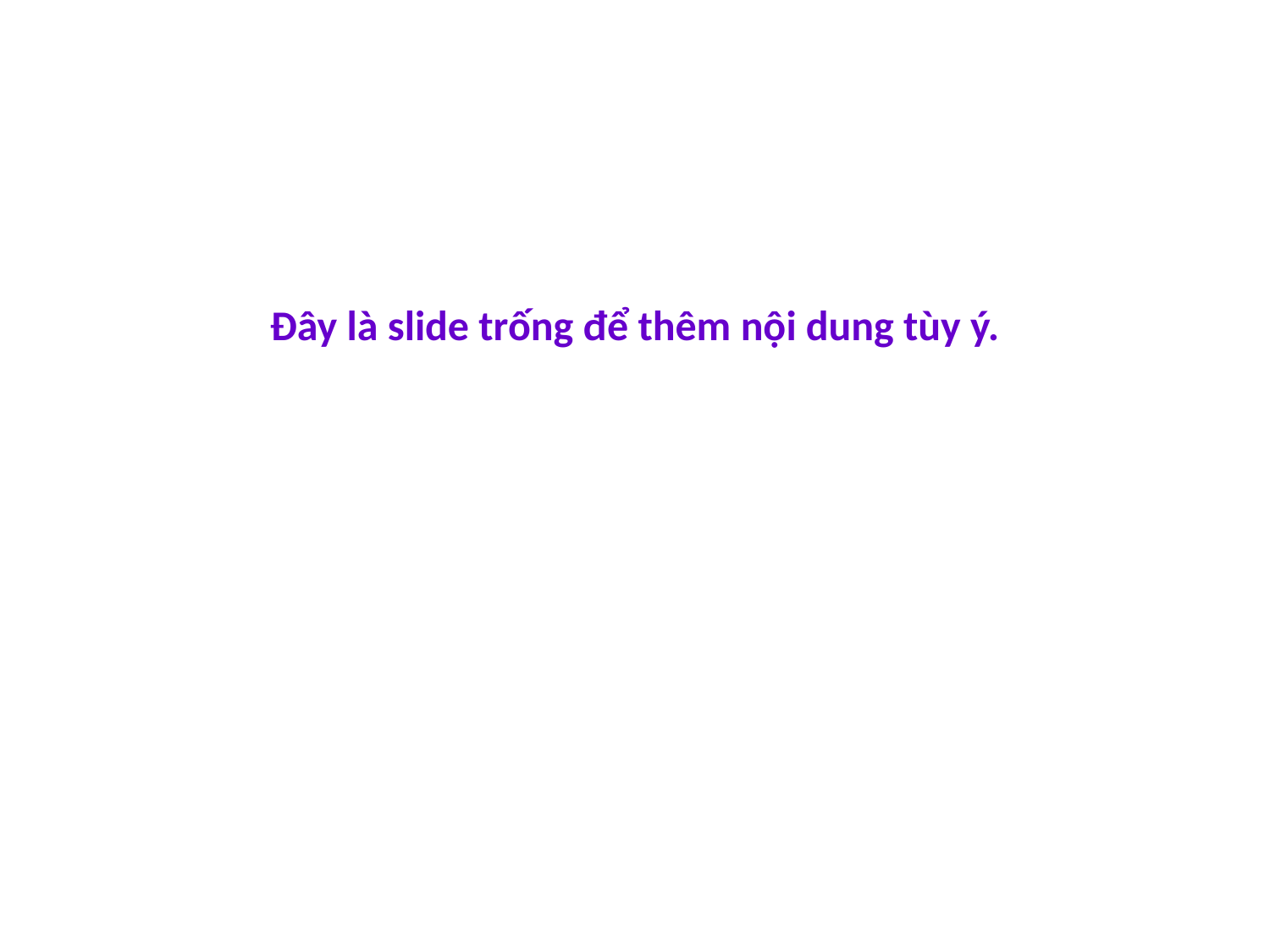

Đây là slide trống để thêm nội dung tùy ý.